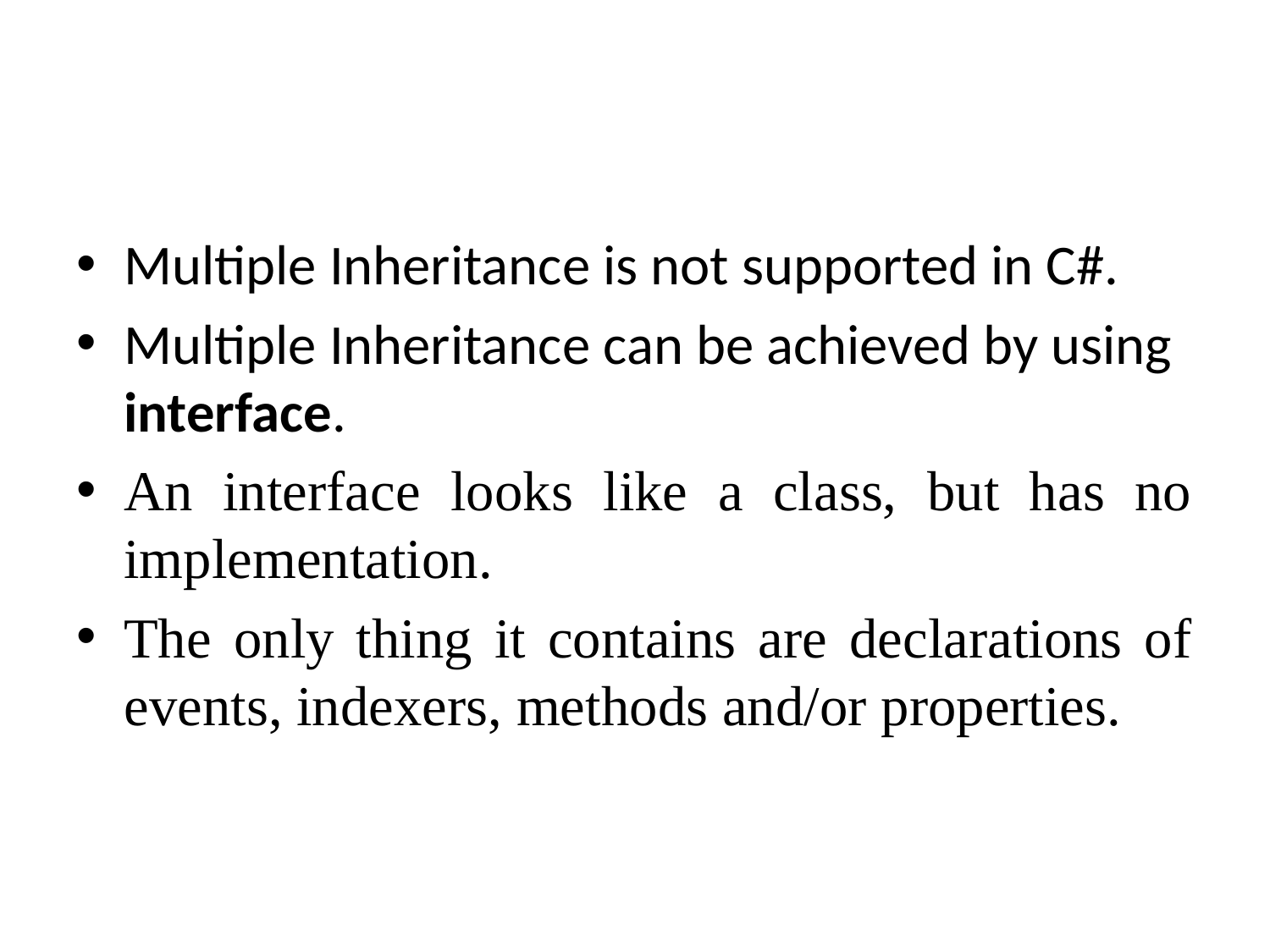

#
Multiple Inheritance is not supported in C#.
Multiple Inheritance can be achieved by using interface.
An interface looks like a class, but has no implementation.
The only thing it contains are declarations of events, indexers, methods and/or properties.